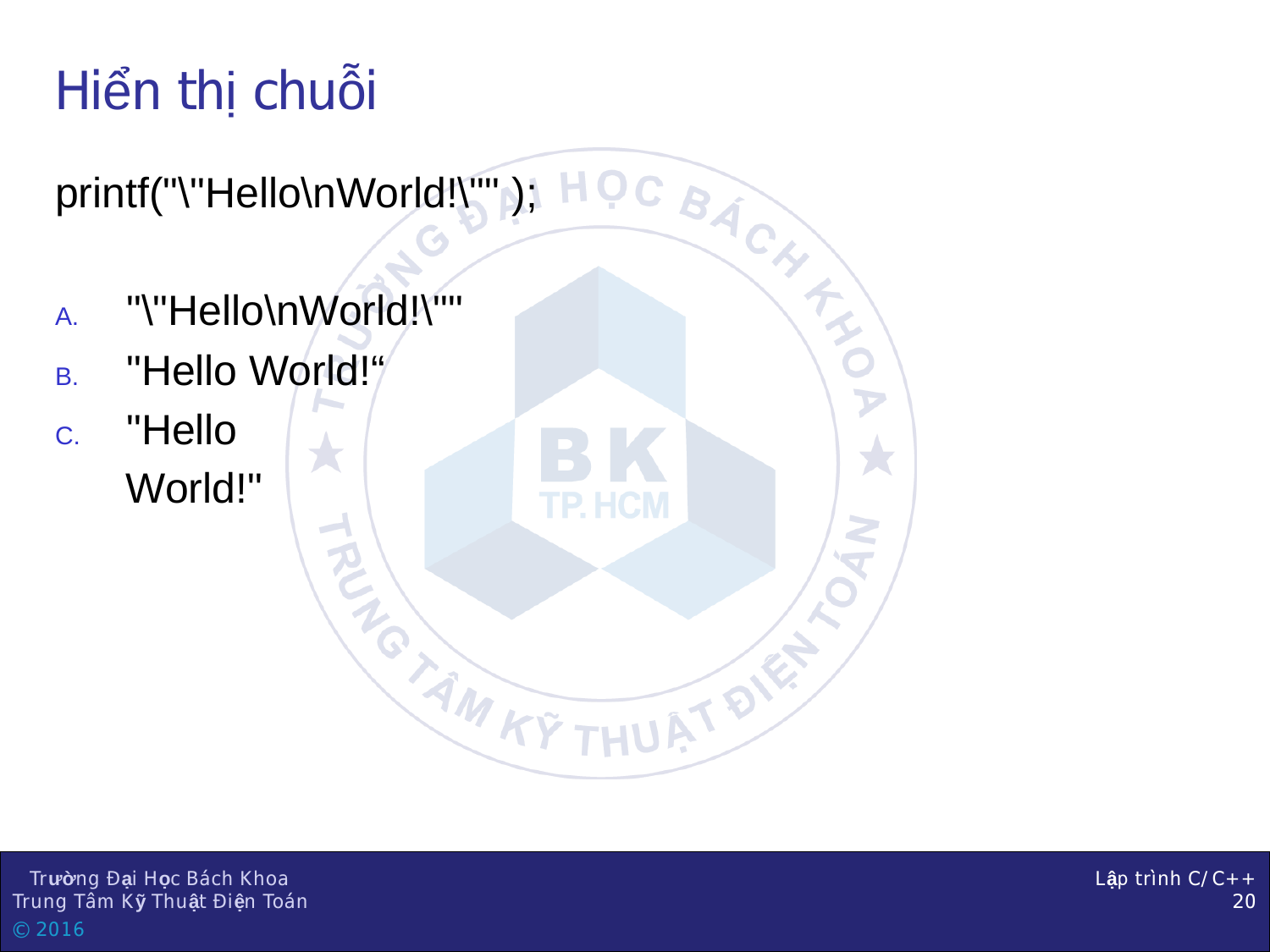

# Hiển thị chuỗi
printf("\"Hello\nWorld!\"" );

"\"Hello\nWorld!\""
"Hello World!“
"Hello
      World!"